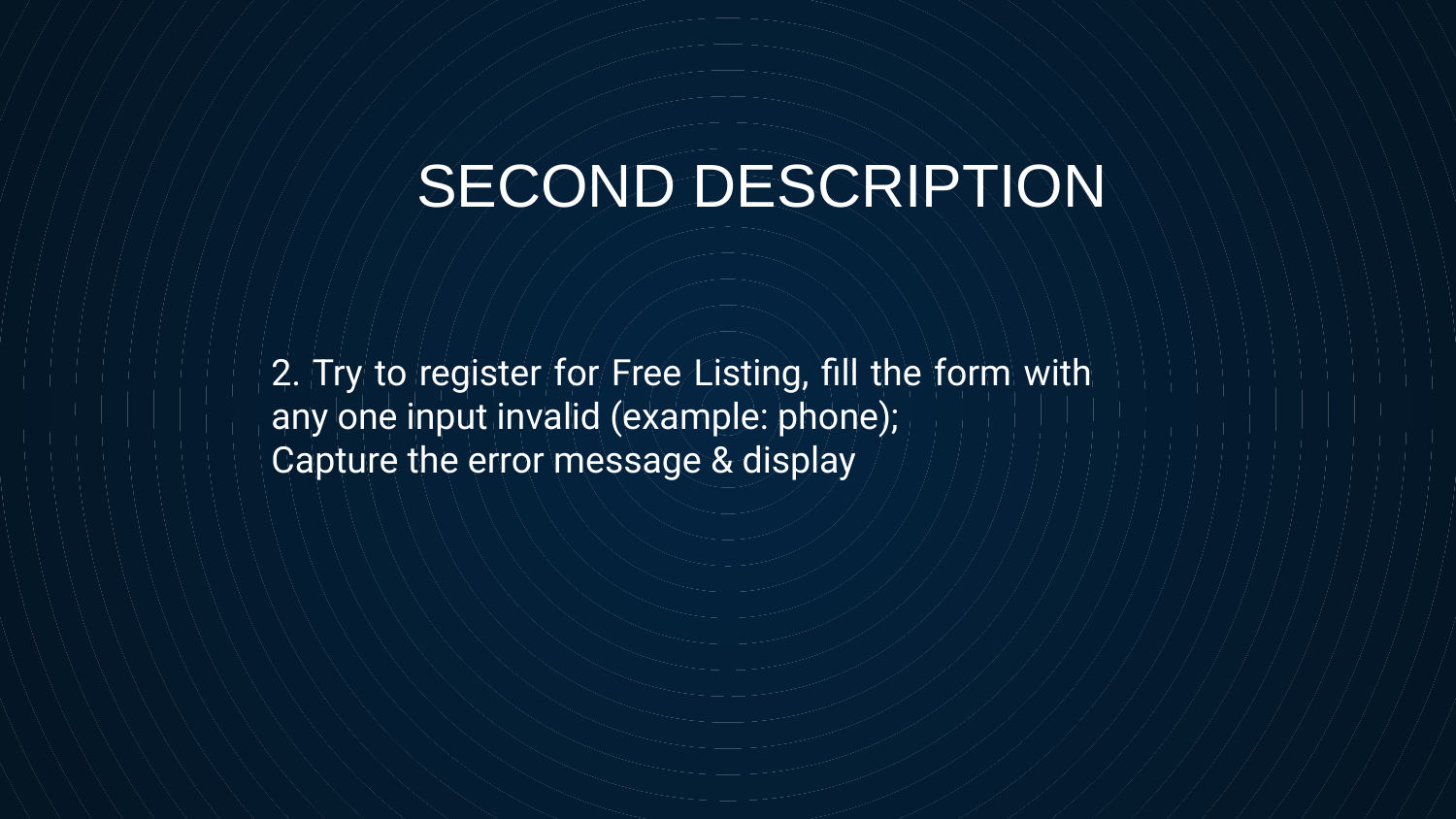

# SECOND DESCRIPTION
2. Try to register for Free Listing, fill the form with any one input invalid (example: phone);
Capture the error message & display